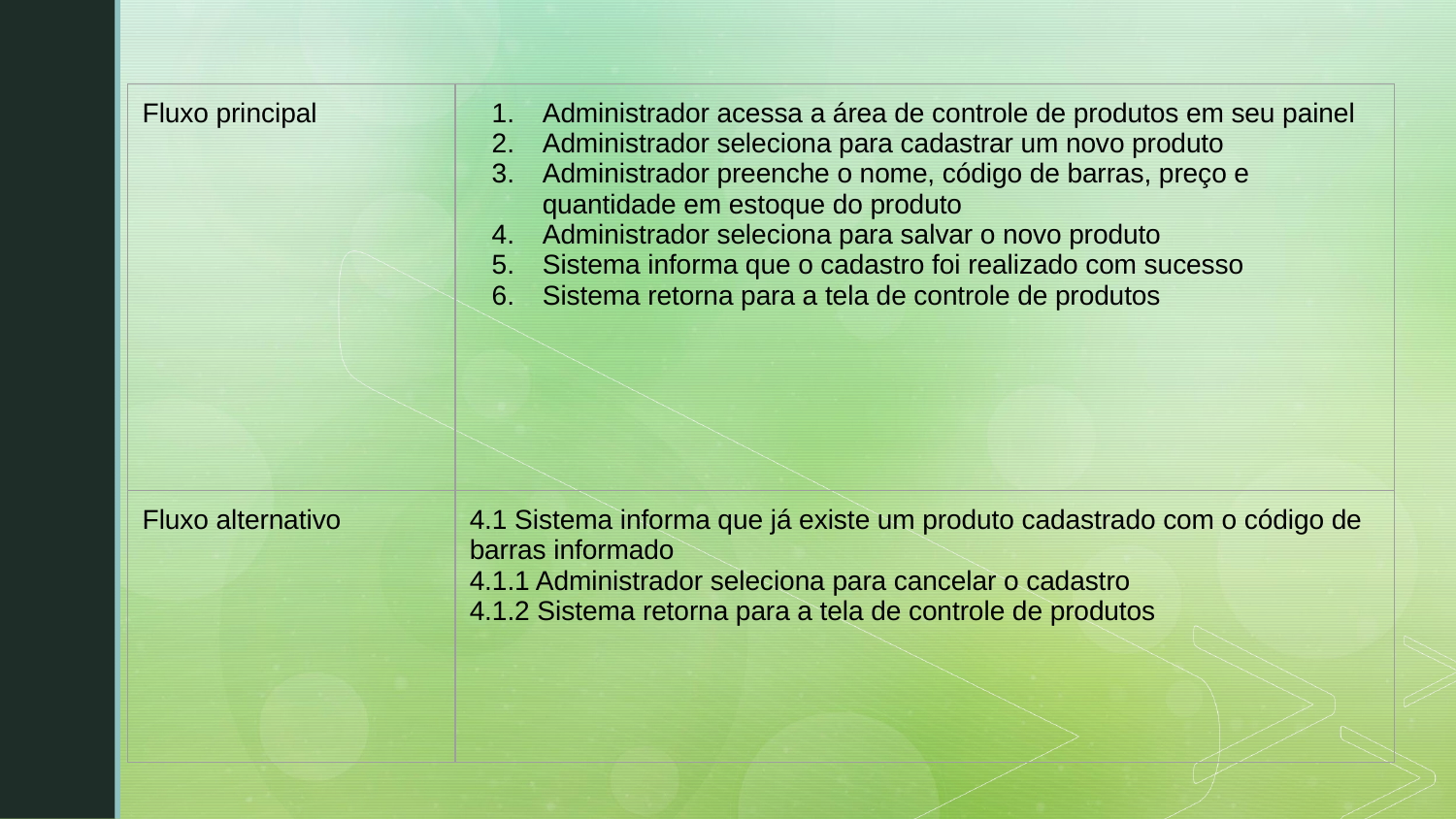

| Fluxo principal | Administrador acessa a área de controle de produtos em seu painel Administrador seleciona para cadastrar um novo produto Administrador preenche o nome, código de barras, preço e quantidade em estoque do produto Administrador seleciona para salvar o novo produto Sistema informa que o cadastro foi realizado com sucesso Sistema retorna para a tela de controle de produtos |
| --- | --- |
| Fluxo alternativo | 4.1 Sistema informa que já existe um produto cadastrado com o código de barras informado 4.1.1 Administrador seleciona para cancelar o cadastro 4.1.2 Sistema retorna para a tela de controle de produtos |